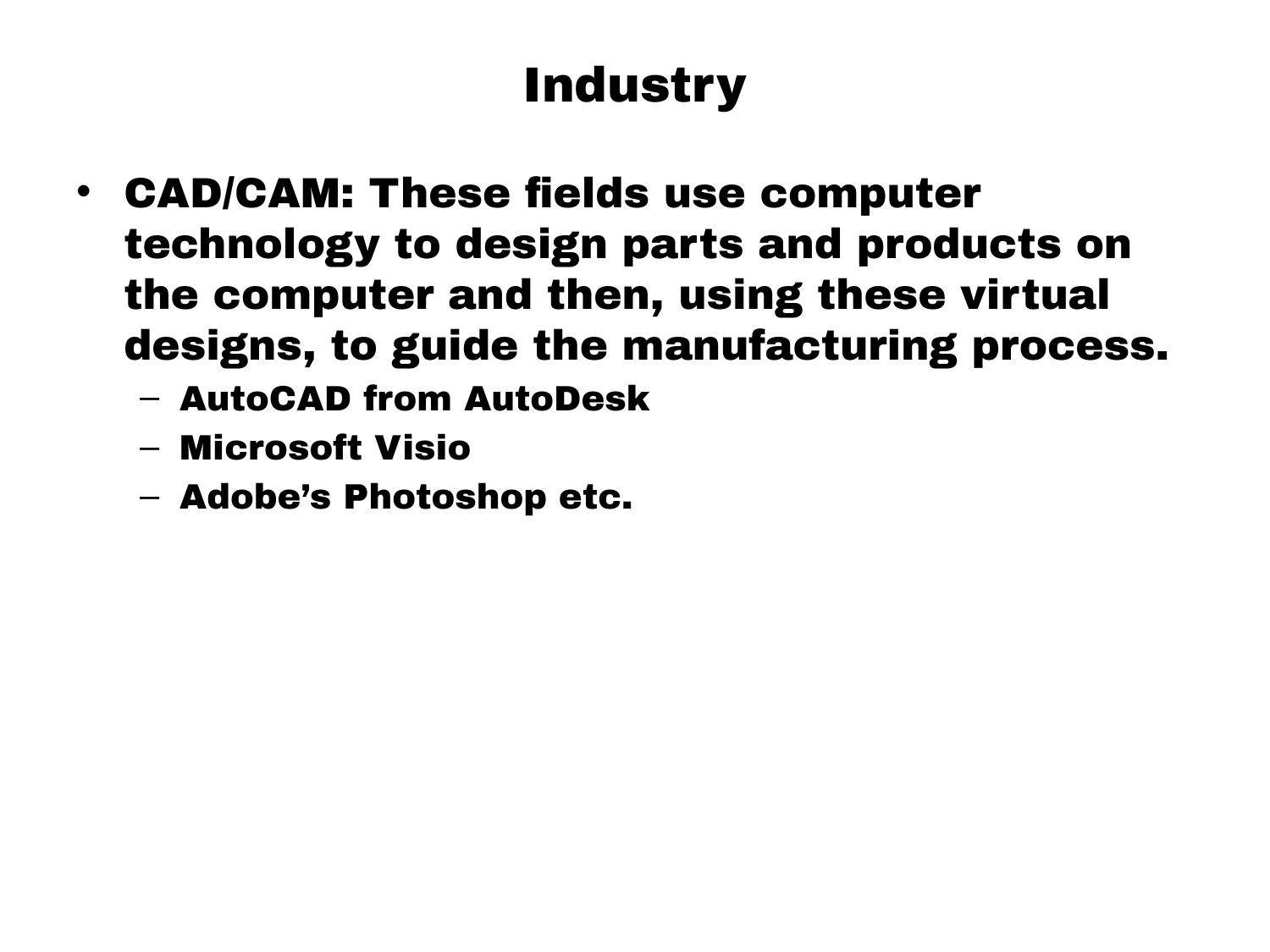

# Industry
CAD/CAM: These fields use computer technology to design parts and products on the computer and then, using these virtual designs, to guide the manufacturing process.
AutoCAD from AutoDesk
Microsoft Visio
Adobe’s Photoshop etc.